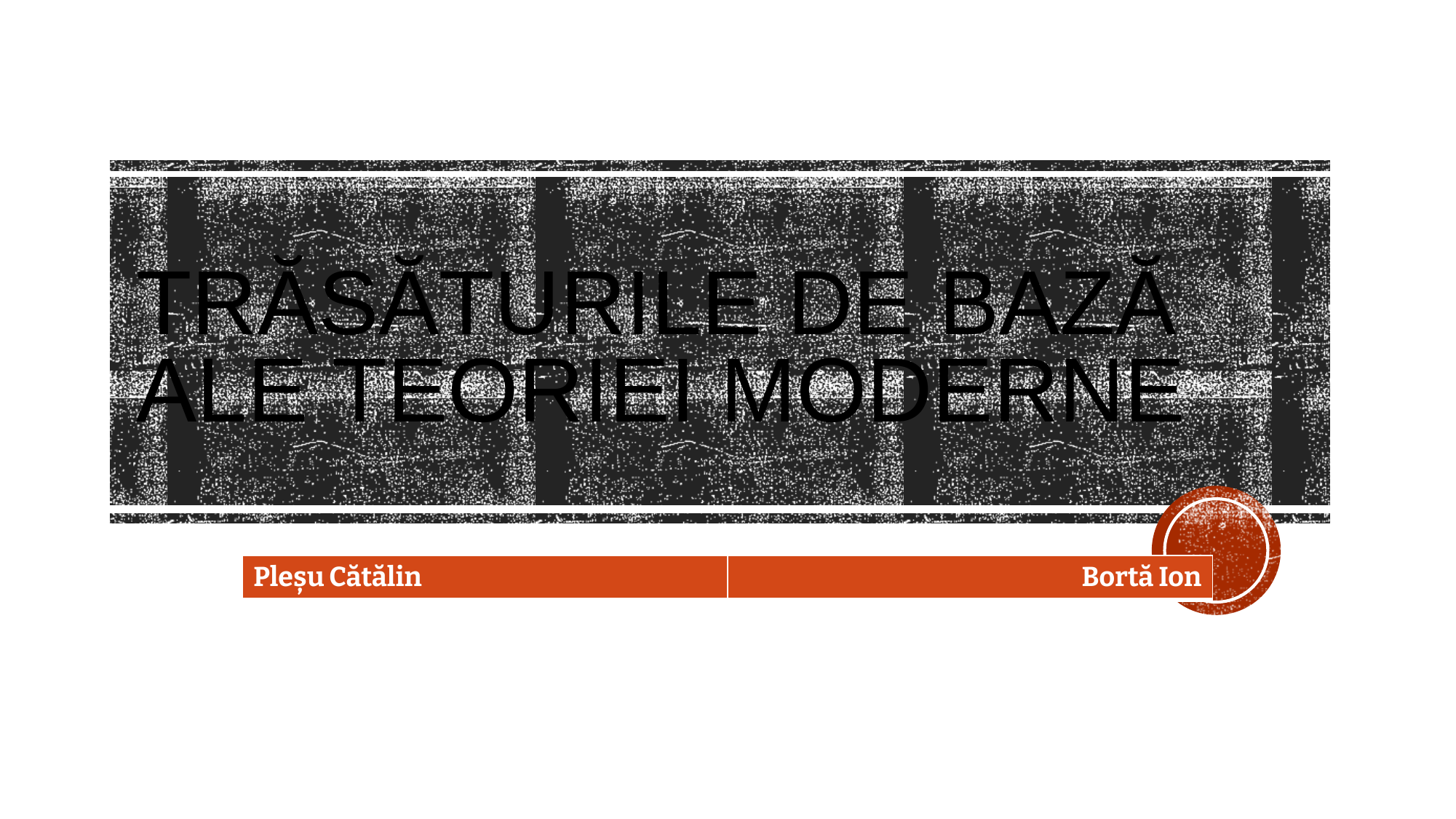

# Trăsăturile de bază ale teoriei moderne

| Pleșu Cătălin | Bortă Ion |
| --- | --- |